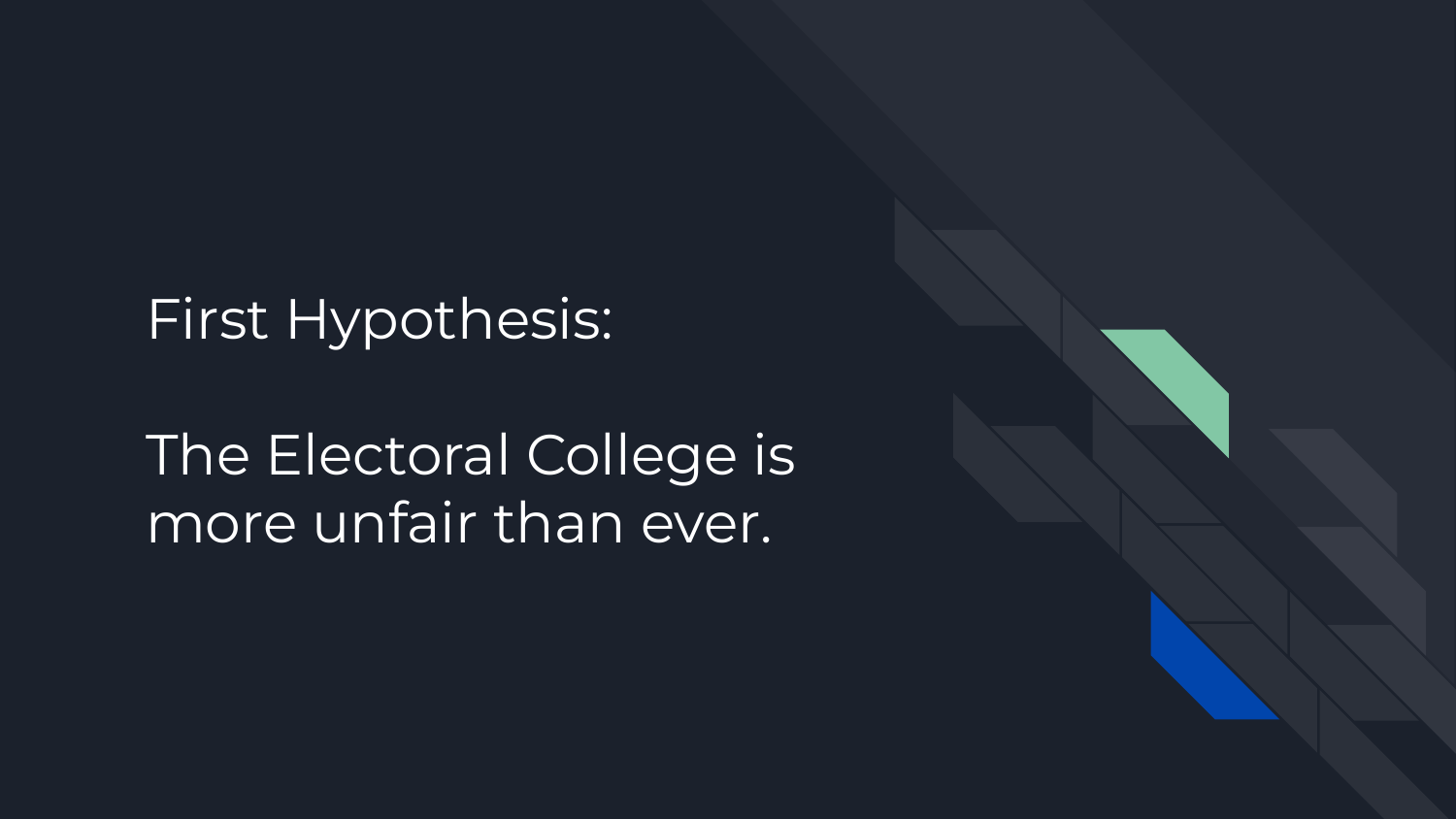

# First Hypothesis:
The Electoral College is more unfair than ever.